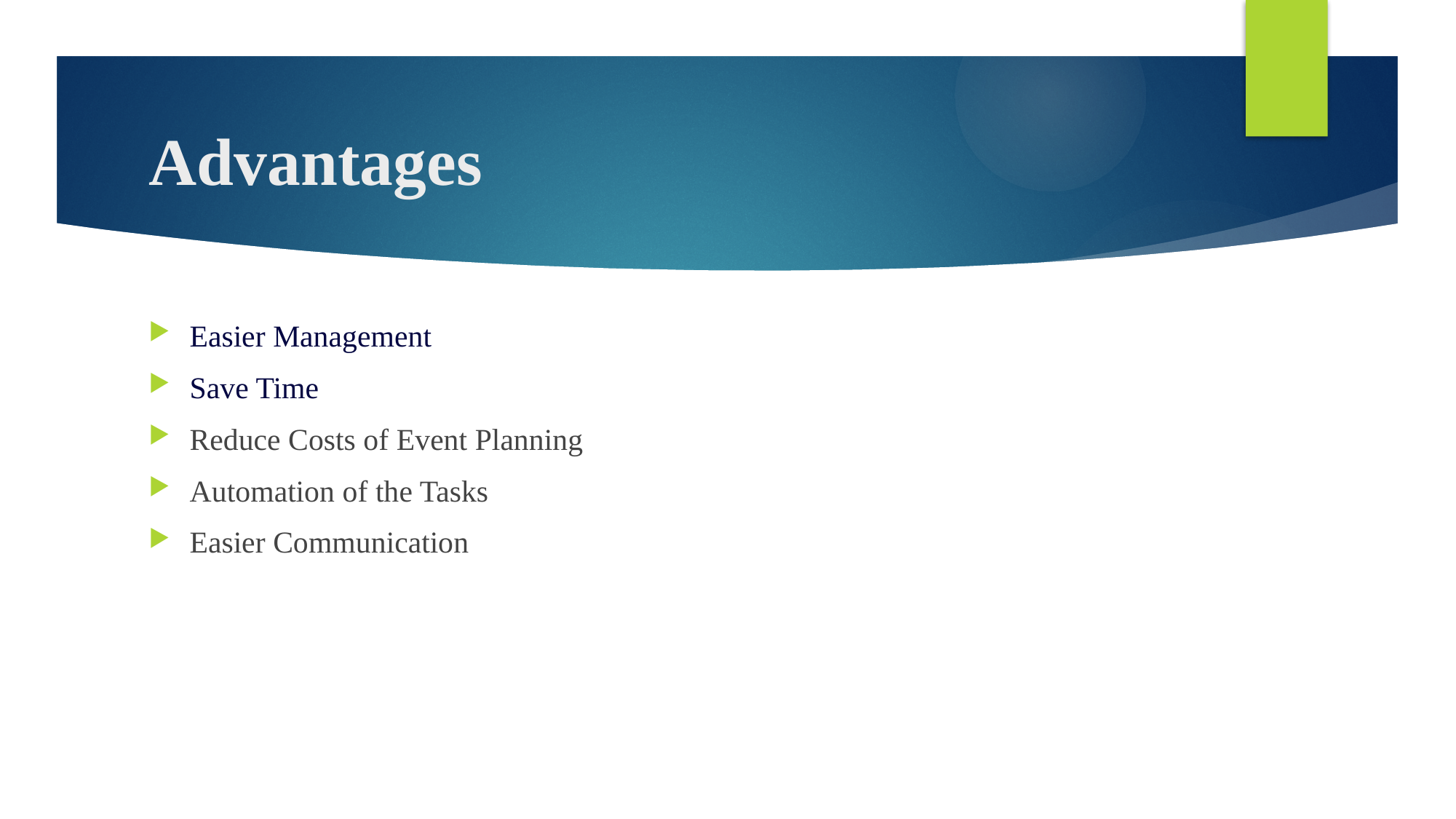

# Advantages
Easier Management
Save Time
Reduce Costs of Event Planning‎
Automation of the Tasks
Easier Communication